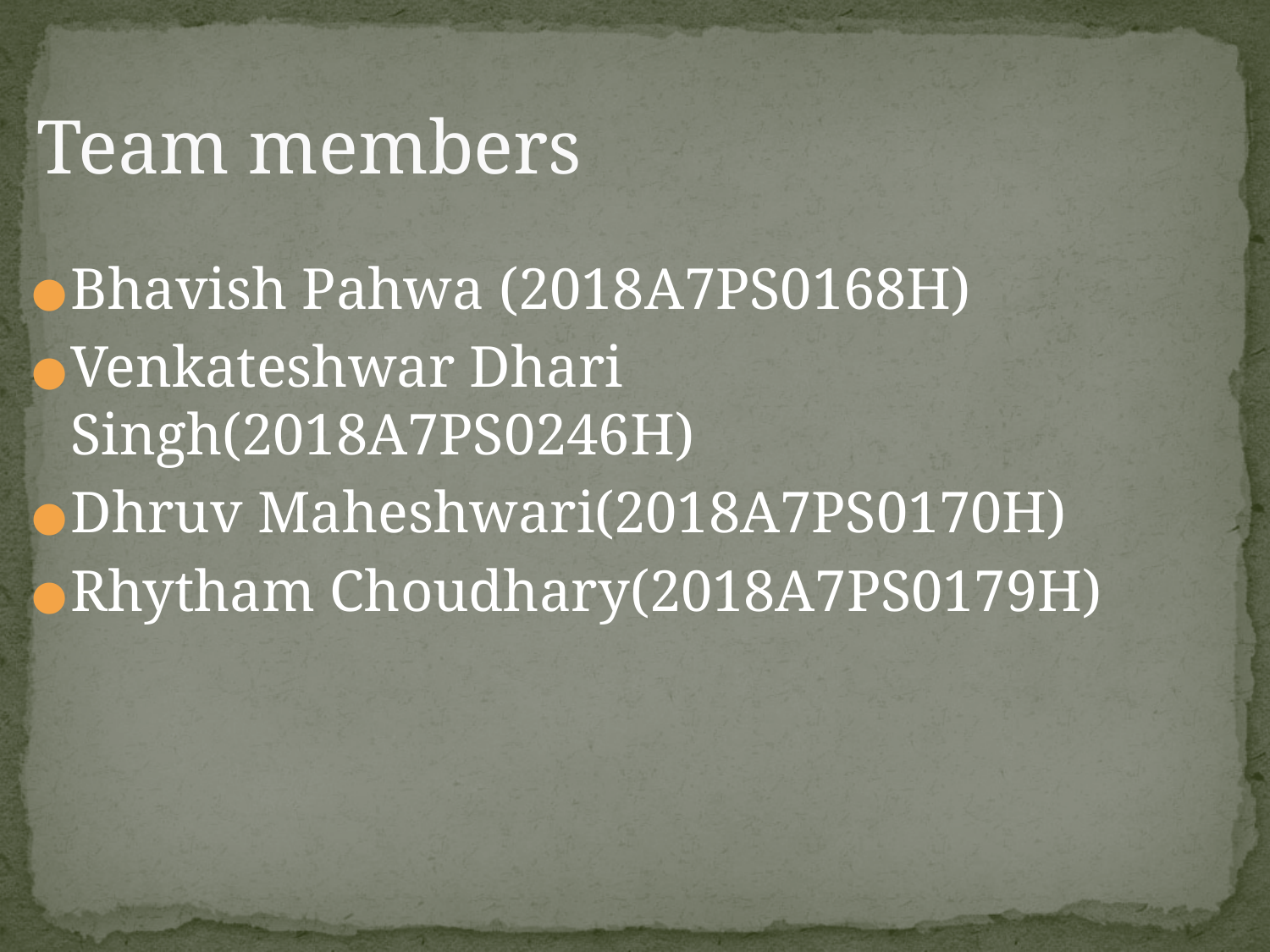

# Team members
Bhavish Pahwa (2018A7PS0168H)
Venkateshwar Dhari Singh(2018A7PS0246H)
Dhruv Maheshwari(2018A7PS0170H)
Rhytham Choudhary(2018A7PS0179H)